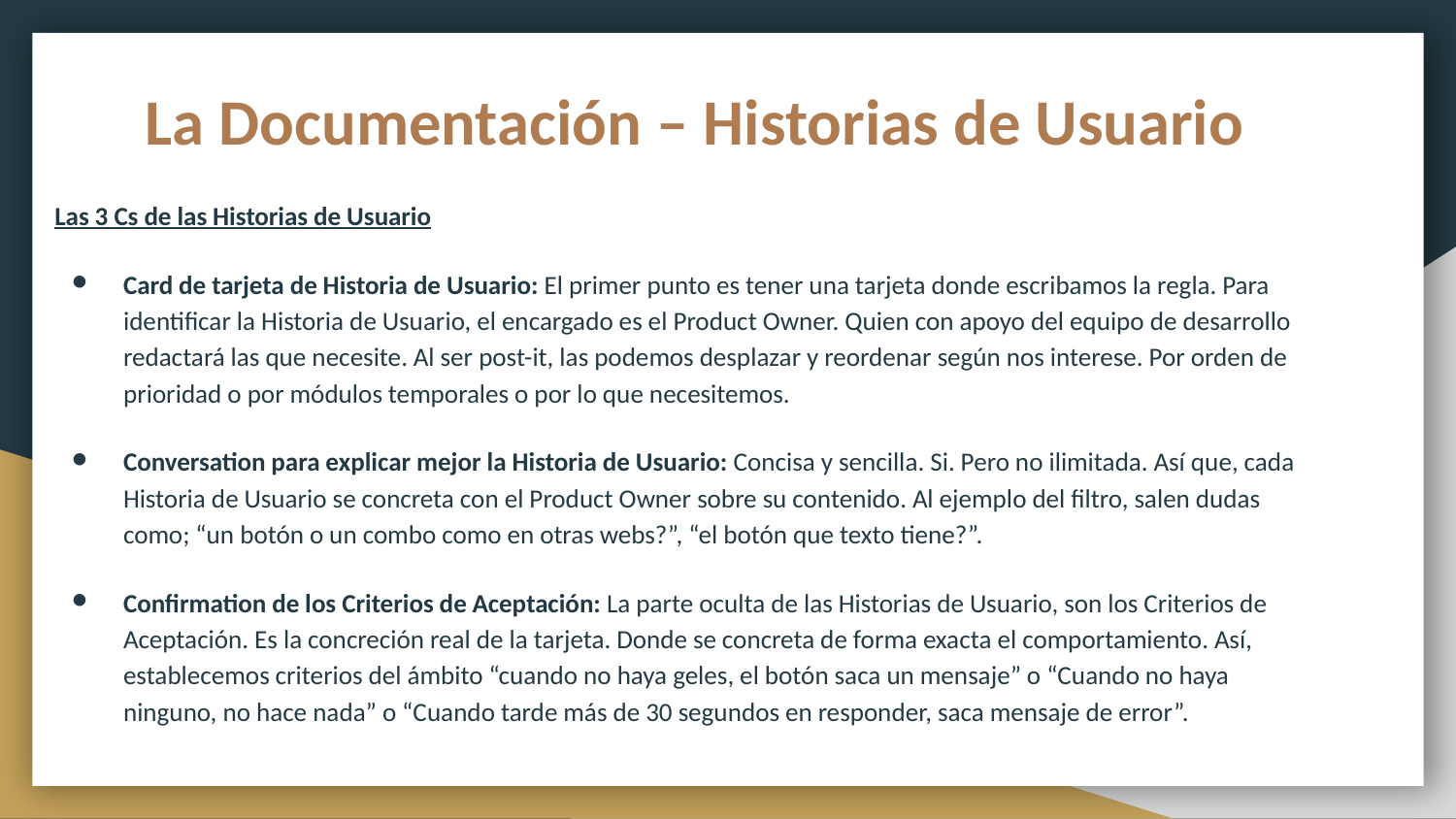

# La Documentación – Historias de Usuario
Las 3 Cs de las Historias de Usuario
Card de tarjeta de Historia de Usuario: El primer punto es tener una tarjeta donde escribamos la regla. Para identificar la Historia de Usuario, el encargado es el Product Owner. Quien con apoyo del equipo de desarrollo redactará las que necesite. Al ser post-it, las podemos desplazar y reordenar según nos interese. Por orden de prioridad o por módulos temporales o por lo que necesitemos.
Conversation para explicar mejor la Historia de Usuario: Concisa y sencilla. Si. Pero no ilimitada. Así que, cada Historia de Usuario se concreta con el Product Owner sobre su contenido. Al ejemplo del filtro, salen dudas como; “un botón o un combo como en otras webs?”, “el botón que texto tiene?”.
Confirmation de los Criterios de Aceptación: La parte oculta de las Historias de Usuario, son los Criterios de Aceptación. Es la concreción real de la tarjeta. Donde se concreta de forma exacta el comportamiento. Así, establecemos criterios del ámbito “cuando no haya geles, el botón saca un mensaje” o “Cuando no haya ninguno, no hace nada” o “Cuando tarde más de 30 segundos en responder, saca mensaje de error”.